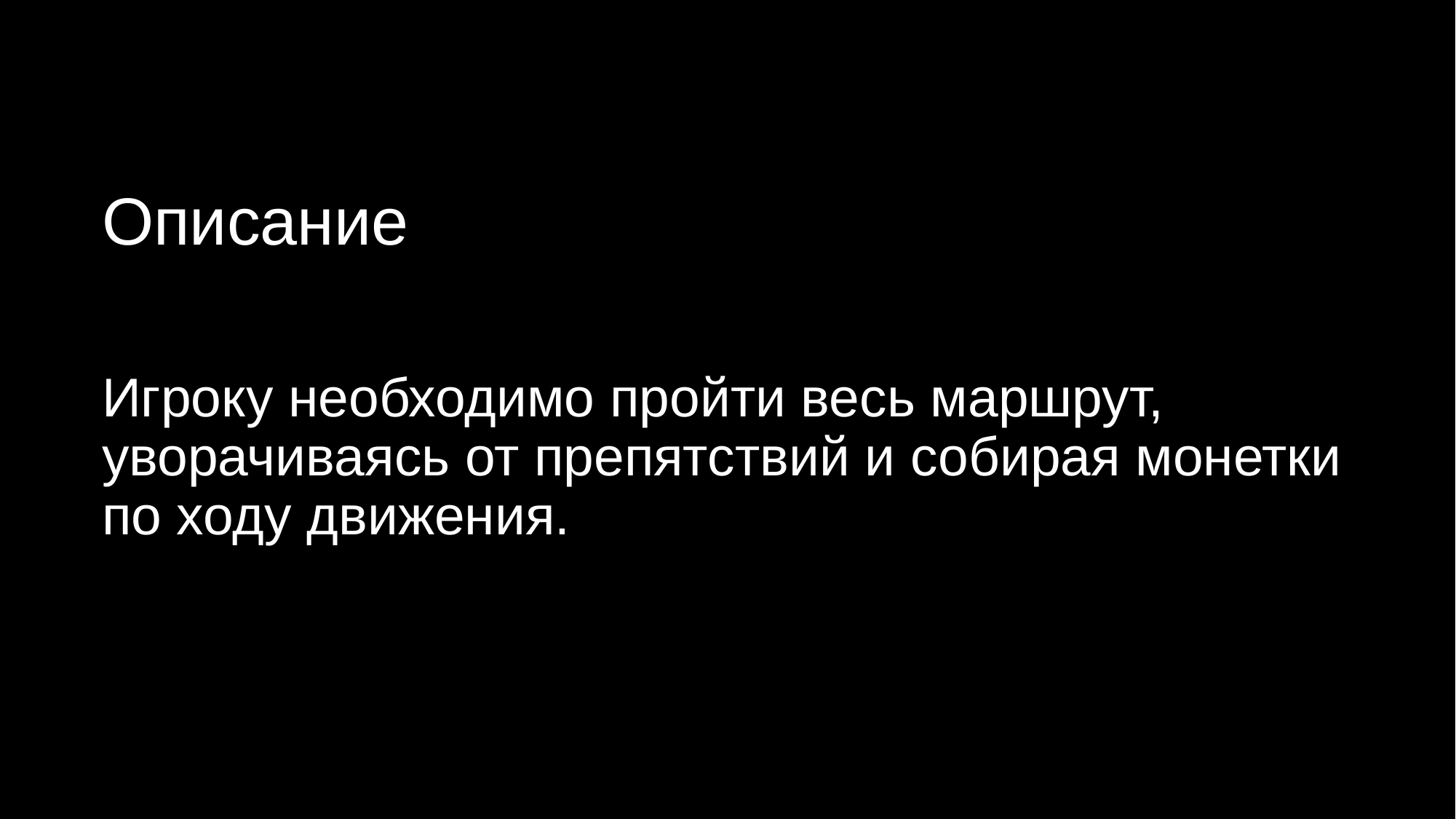

# Описание
Игроку необходимо пройти весь маршрут, уворачиваясь от препятствий и собирая монетки по ходу движения.